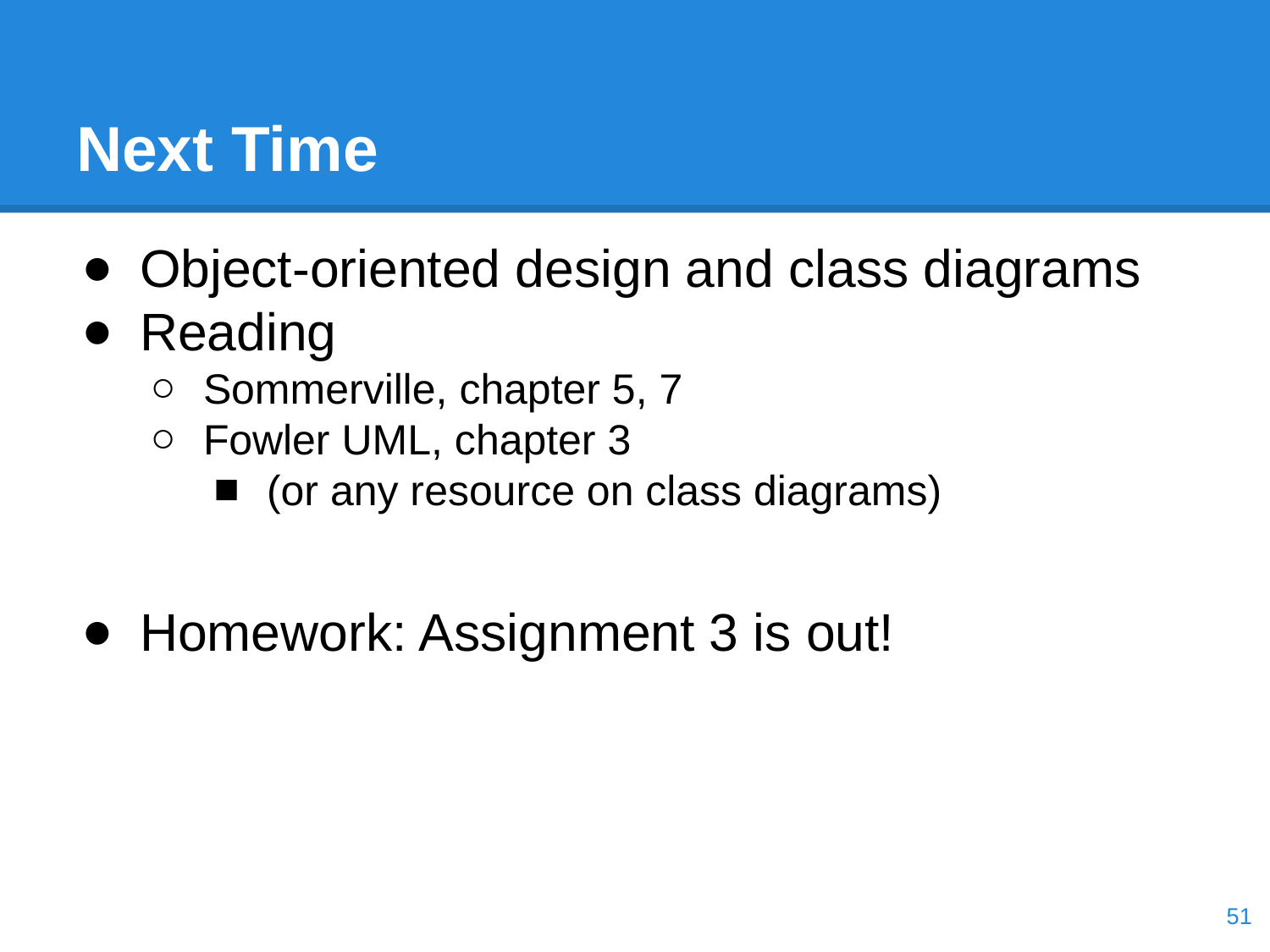

# Next Time
Object-oriented design and class diagrams
Reading
Sommerville, chapter 5, 7
Fowler UML, chapter 3
(or any resource on class diagrams)

Homework: Assignment 3 is out!

51